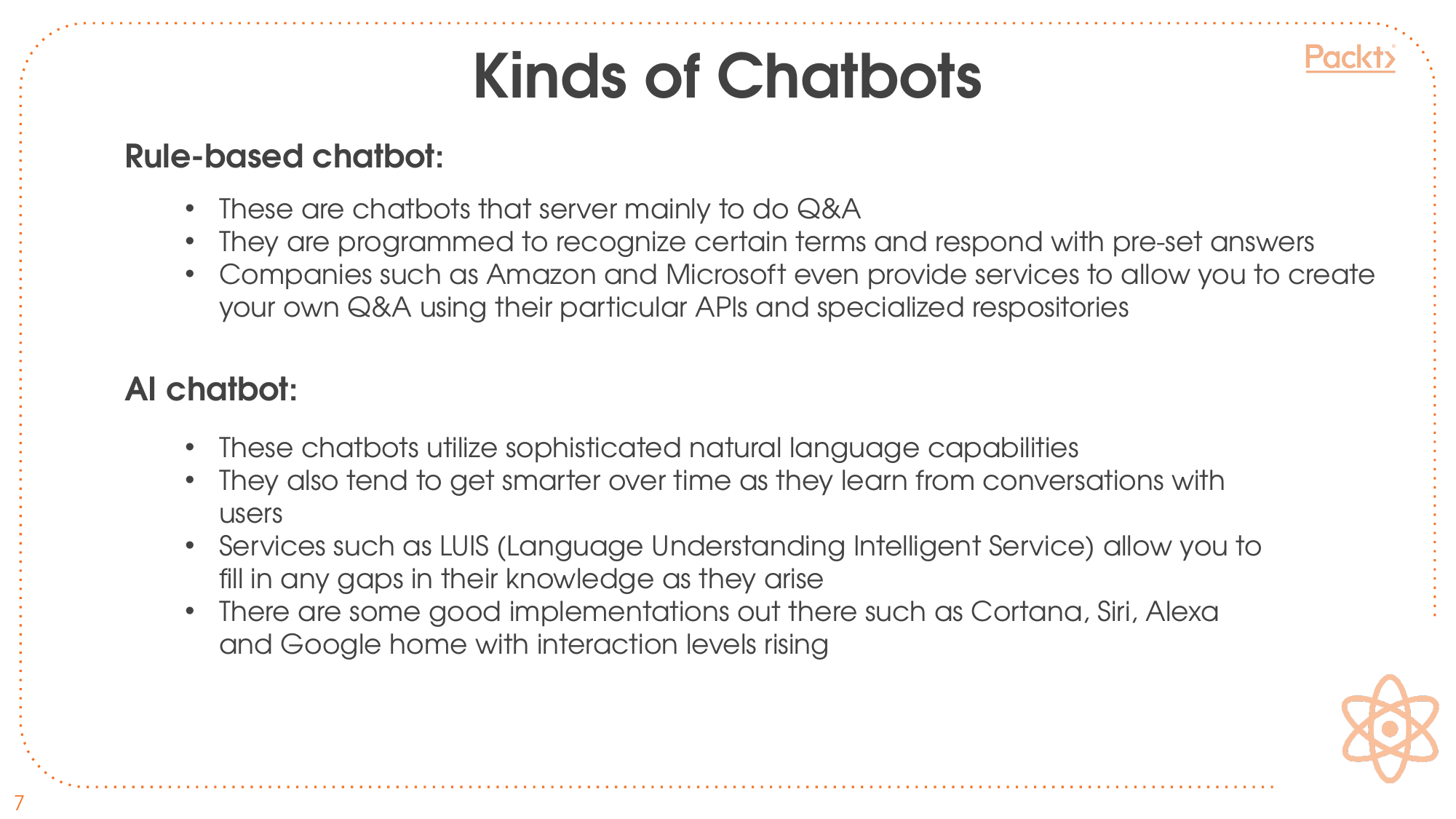

Kinds of Chatbots
Slide49
Rule-based chatbot:

AI chatbot:

These are chatbots that server mainly to do Q&A
They are programmed to recognize certain terms and respond with pre-set answers
Companies such as Amazon and Microsoft even provide services to allow you to create your own Q&A using their particular APIs and specialized respositories

These chatbots utilize sophisticated natural language capabilities
They also tend to get smarter over time as they learn from conversations with users
Services such as LUIS (Language Understanding Intelligent Service) allow you to fill in any gaps in their knowledge as they arise
There are some good implementations out there such as Cortana, Siri, Alexa and Google home with interaction levels rising
7